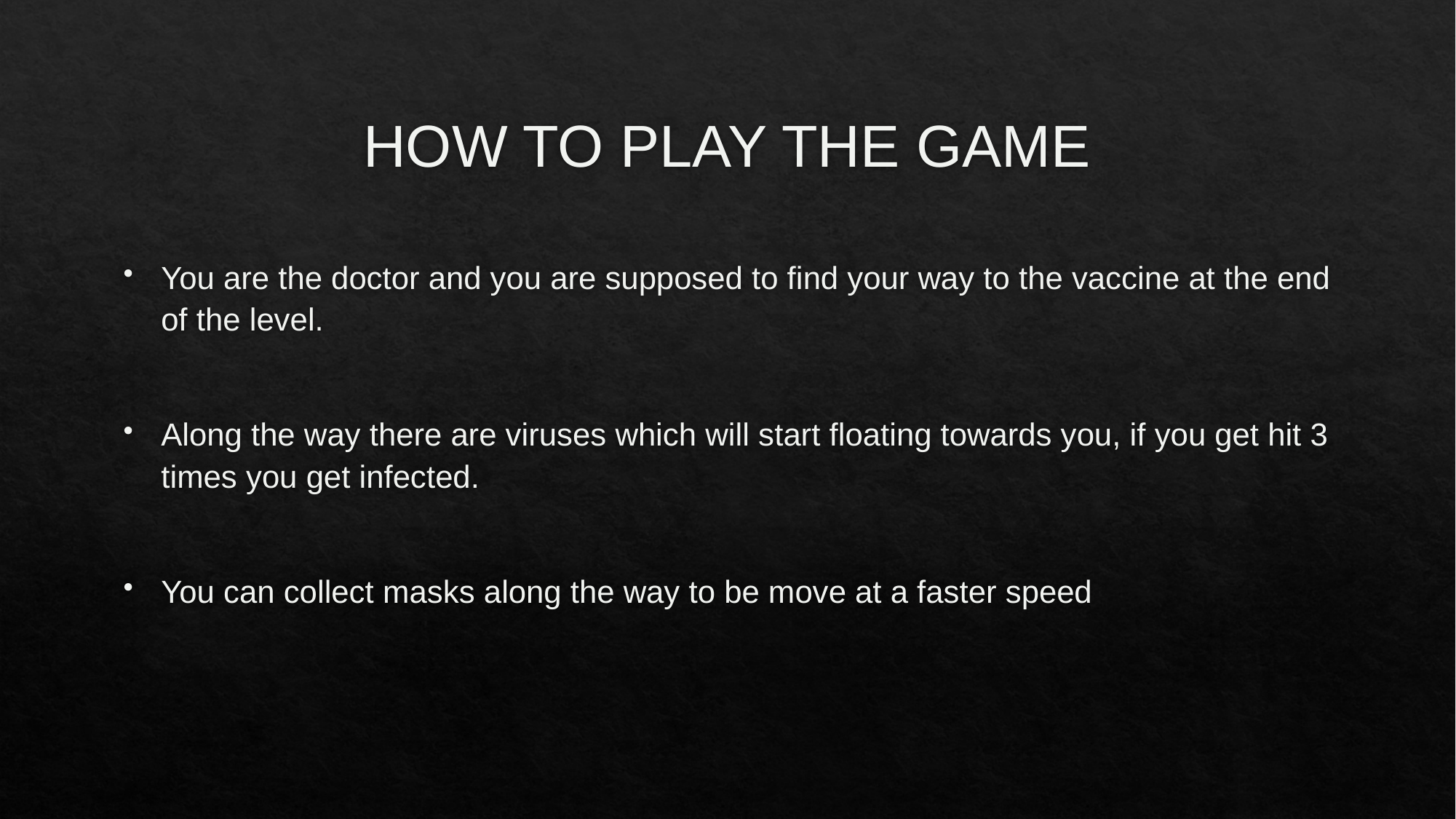

# HOW TO PLAY THE GAME
You are the doctor and you are supposed to find your way to the vaccine at the end of the level.

Along the way there are viruses which will start floating towards you, if you get hit 3 times you get infected.

You can collect masks along the way to be move at a faster speed